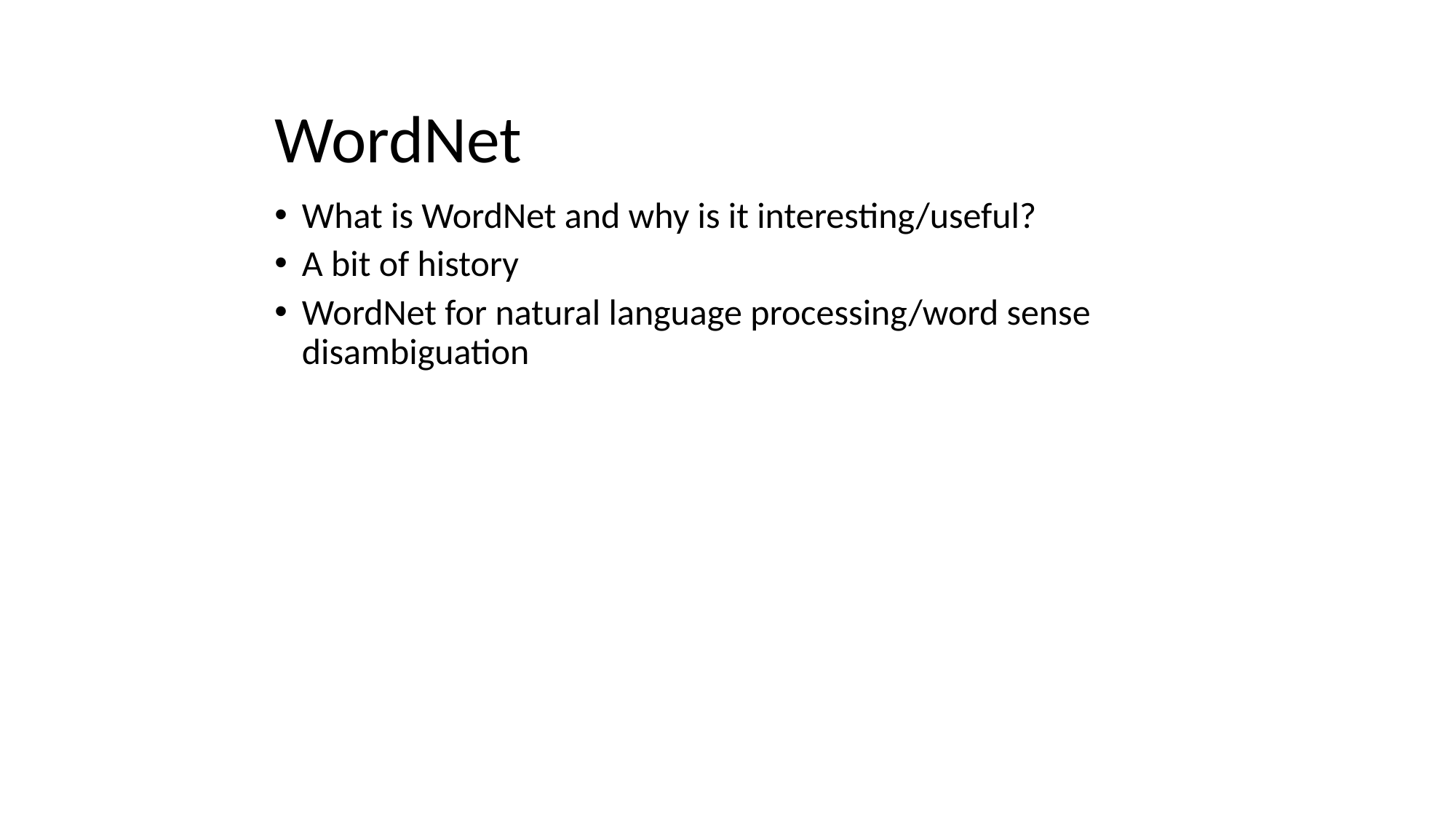

# WordNet
What is WordNet and why is it interesting/useful?
A bit of history
WordNet for natural language processing/word sense disambiguation